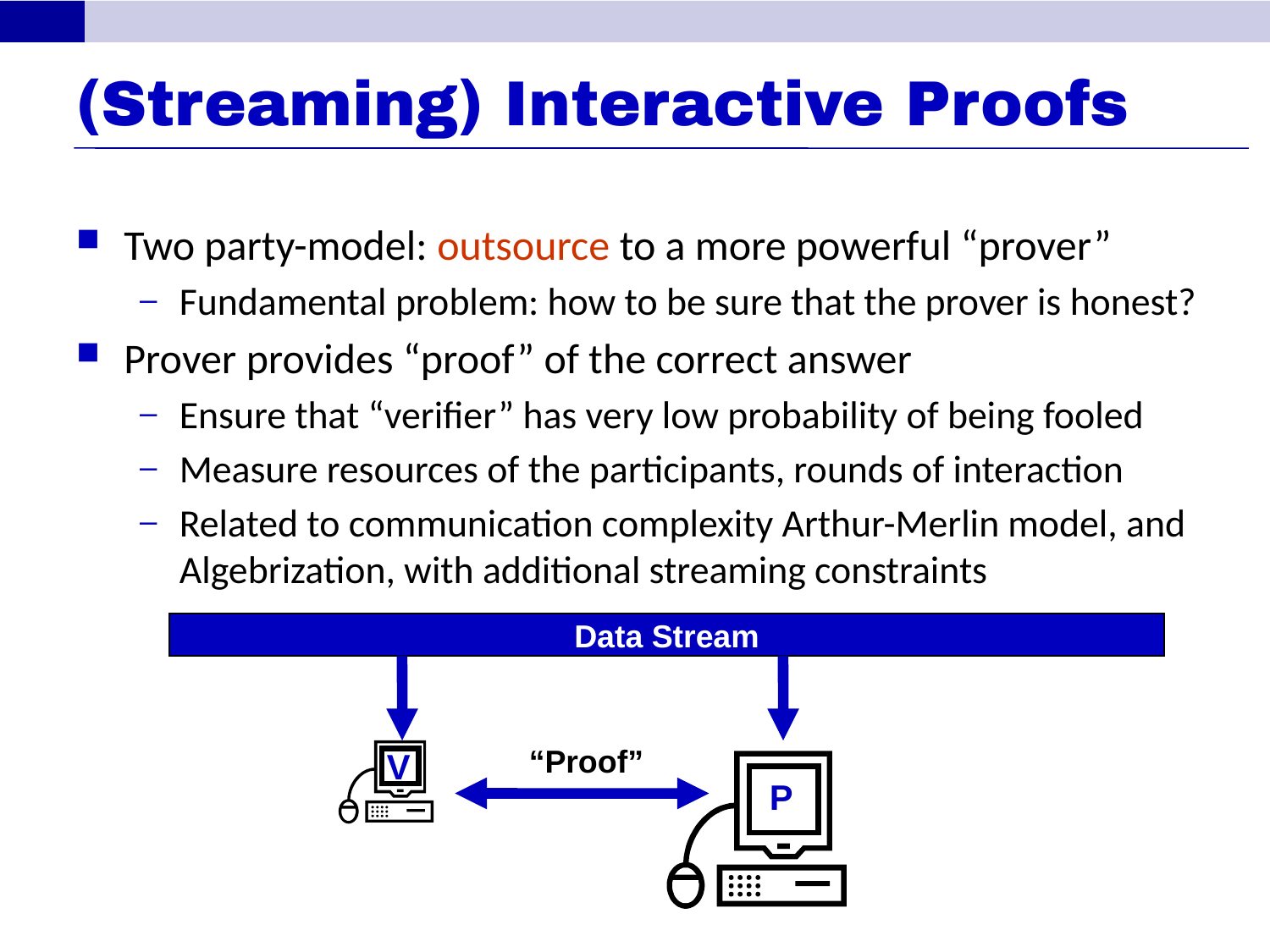

# (Streaming) Interactive Proofs
Two party-model: outsource to a more powerful “prover”
Fundamental problem: how to be sure that the prover is honest?
Prover provides “proof” of the correct answer
Ensure that “verifier” has very low probability of being fooled
Measure resources of the participants, rounds of interaction
Related to communication complexity Arthur-Merlin model, and Algebrization, with additional streaming constraints

Data Stream

“Proof”
V

P